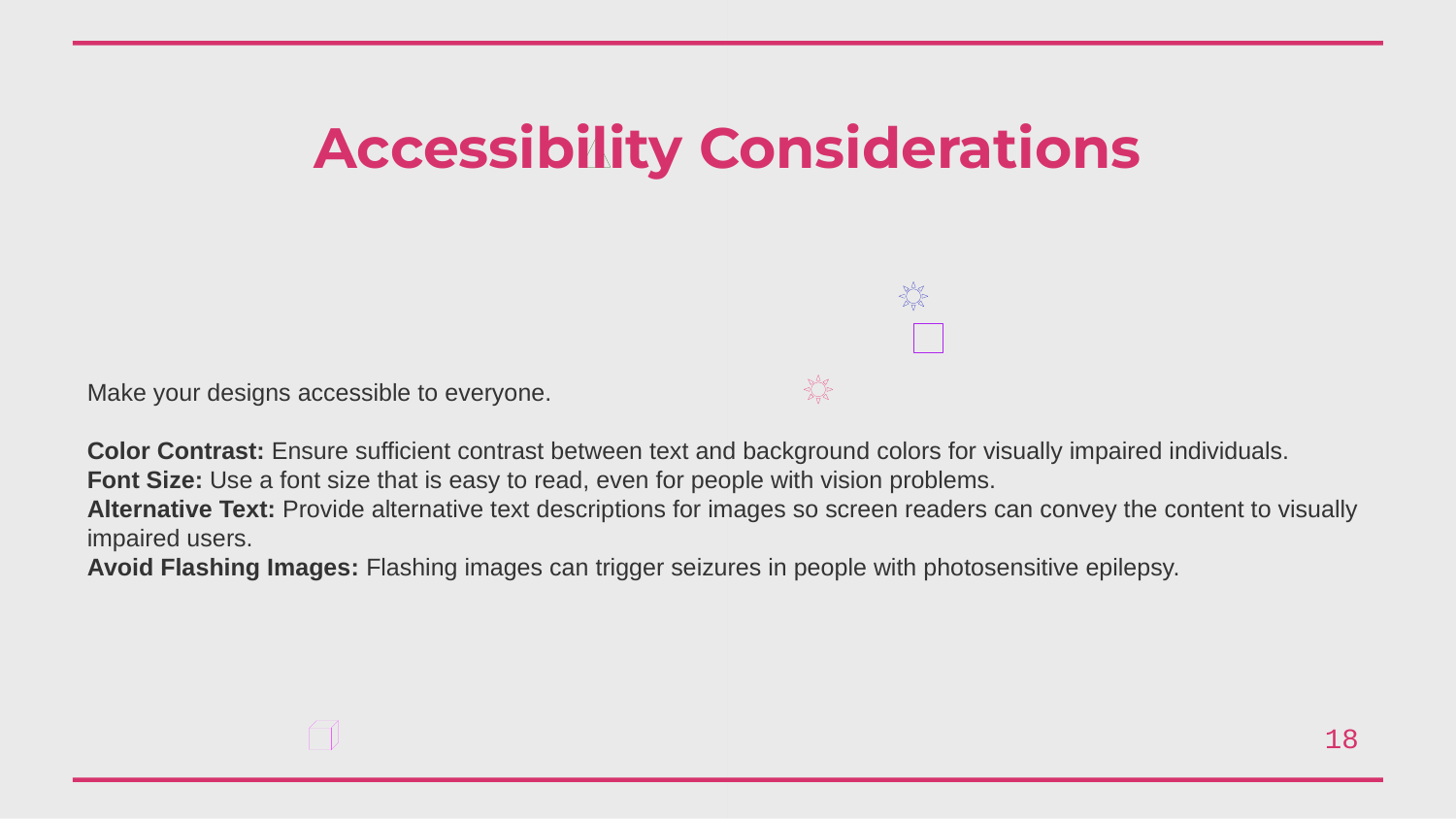

Accessibility Considerations

Make your designs accessible to everyone.

Color Contrast: Ensure sufficient contrast between text and background colors for visually impaired individuals.
Font Size: Use a font size that is easy to read, even for people with vision problems.
Alternative Text: Provide alternative text descriptions for images so screen readers can convey the content to visually impaired users.
Avoid Flashing Images: Flashing images can trigger seizures in people with photosensitive epilepsy.

18